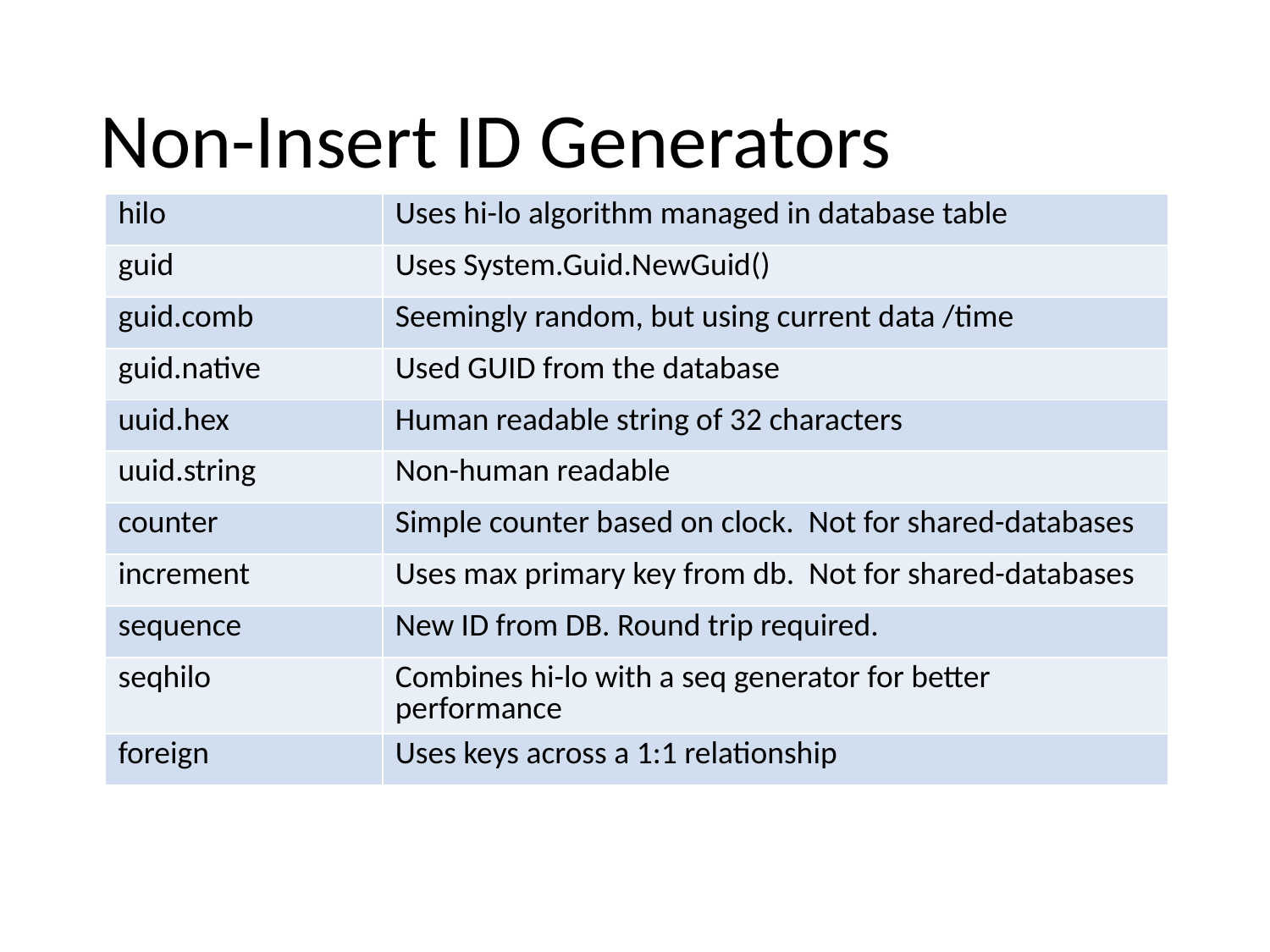

# Non-Insert ID Generators
| hilo | Uses hi-lo algorithm managed in database table |
| --- | --- |
| guid | Uses System.Guid.NewGuid() |
| guid.comb | Seemingly random, but using current data /time |
| guid.native | Used GUID from the database |
| uuid.hex | Human readable string of 32 characters |
| uuid.string | Non-human readable |
| counter | Simple counter based on clock. Not for shared-databases |
| increment | Uses max primary key from db. Not for shared-databases |
| sequence | New ID from DB. Round trip required. |
| seqhilo | Combines hi-lo with a seq generator for better performance |
| foreign | Uses keys across a 1:1 relationship |